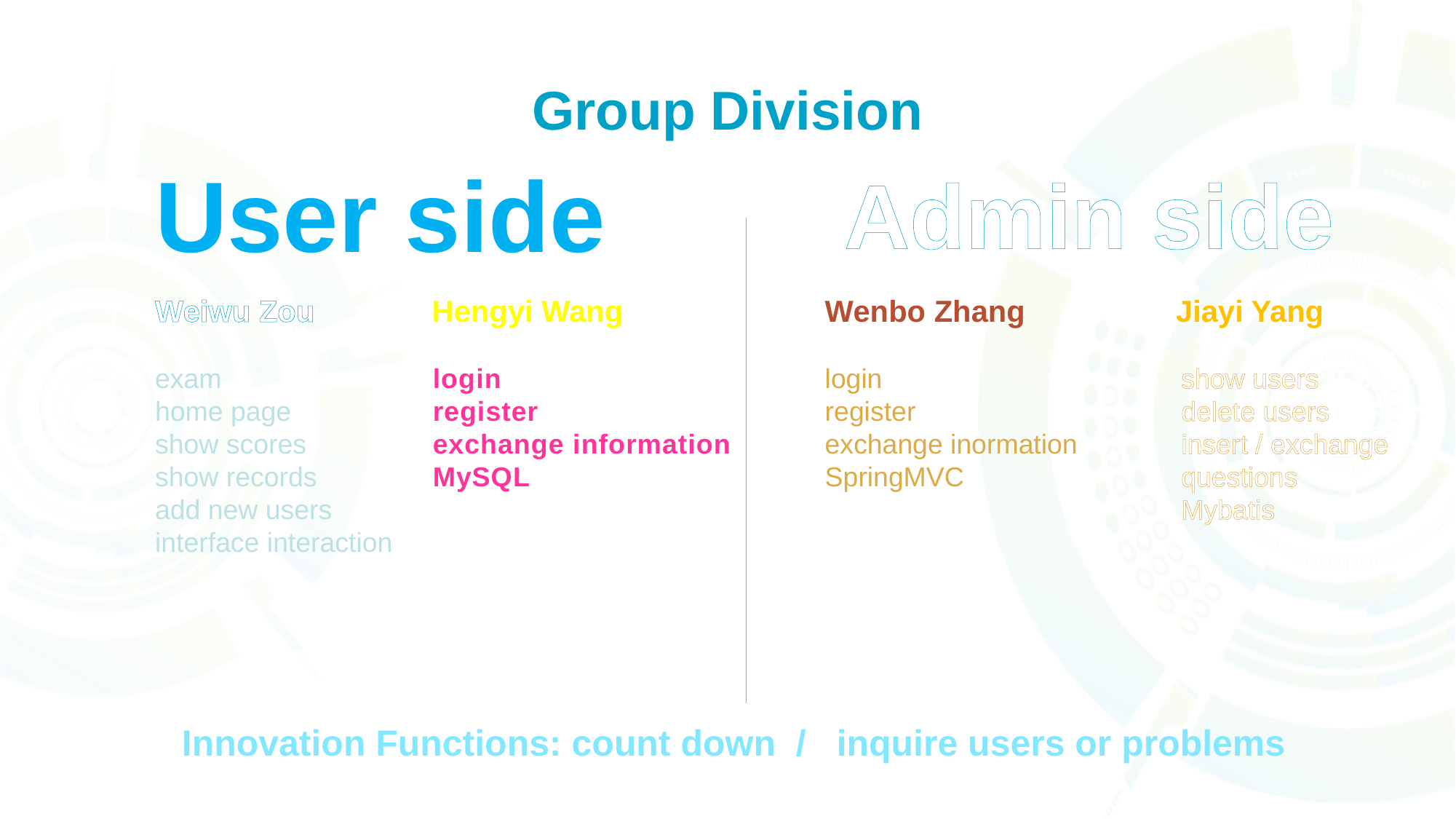

Group Division
User side
Admin side
Weiwu Zou              Hengyi Wang
Wenbo Zhang                  Jiayi Yang
exam
home page
show scores
show records
add new users
interface interaction
login
register
exchange information
MySQL
login
register
exchange inormation
SpringMVC
show users
delete users
insert / exchange
questions
Mybatis
Innovation Functions: count down  /   inquire users or problems